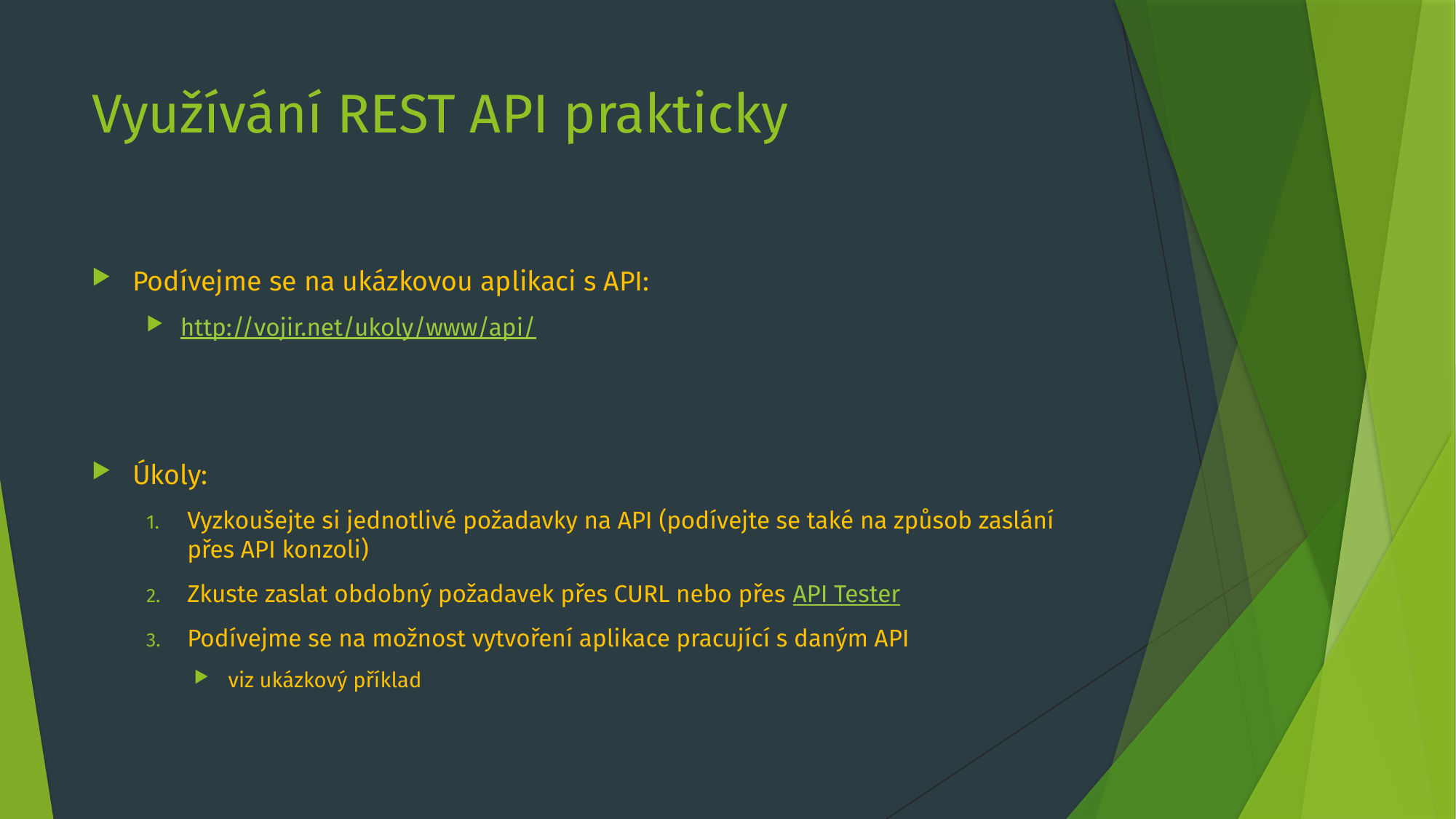

# Využívání REST API prakticky
Podívejme se na ukázkovou aplikaci s API:
http://vojir.net/ukoly/www/api/

Úkoly:
Vyzkoušejte si jednotlivé požadavky na API (podívejte se také na způsob zaslání přes API konzoli)
Zkuste zaslat obdobný požadavek přes CURL nebo přes API Tester
Podívejme se na možnost vytvoření aplikace pracující s daným API
viz ukázkový příklad